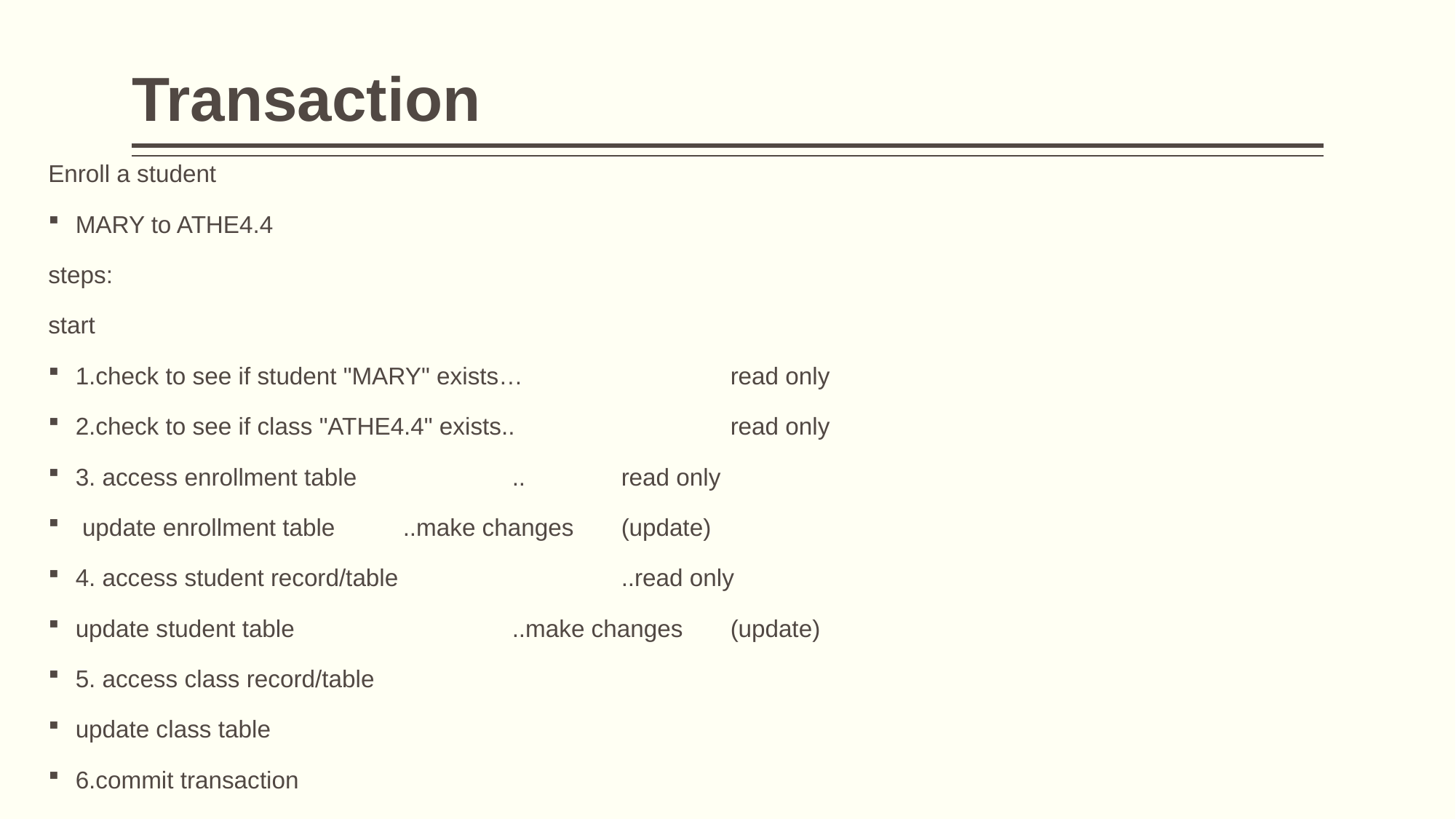

# Transaction
Enroll a student
MARY to ATHE4.4
steps:
start
1.check to see if student "MARY" exists…		read only
2.check to see if class "ATHE4.4" exists..		read only
3. access enrollment table		..	read only
 update enrollment table	..make changes 	(update)
4. access student record/table			..read only
update student table		..make changes 	(update)
5. access class record/table
update class table
6.commit transaction
end